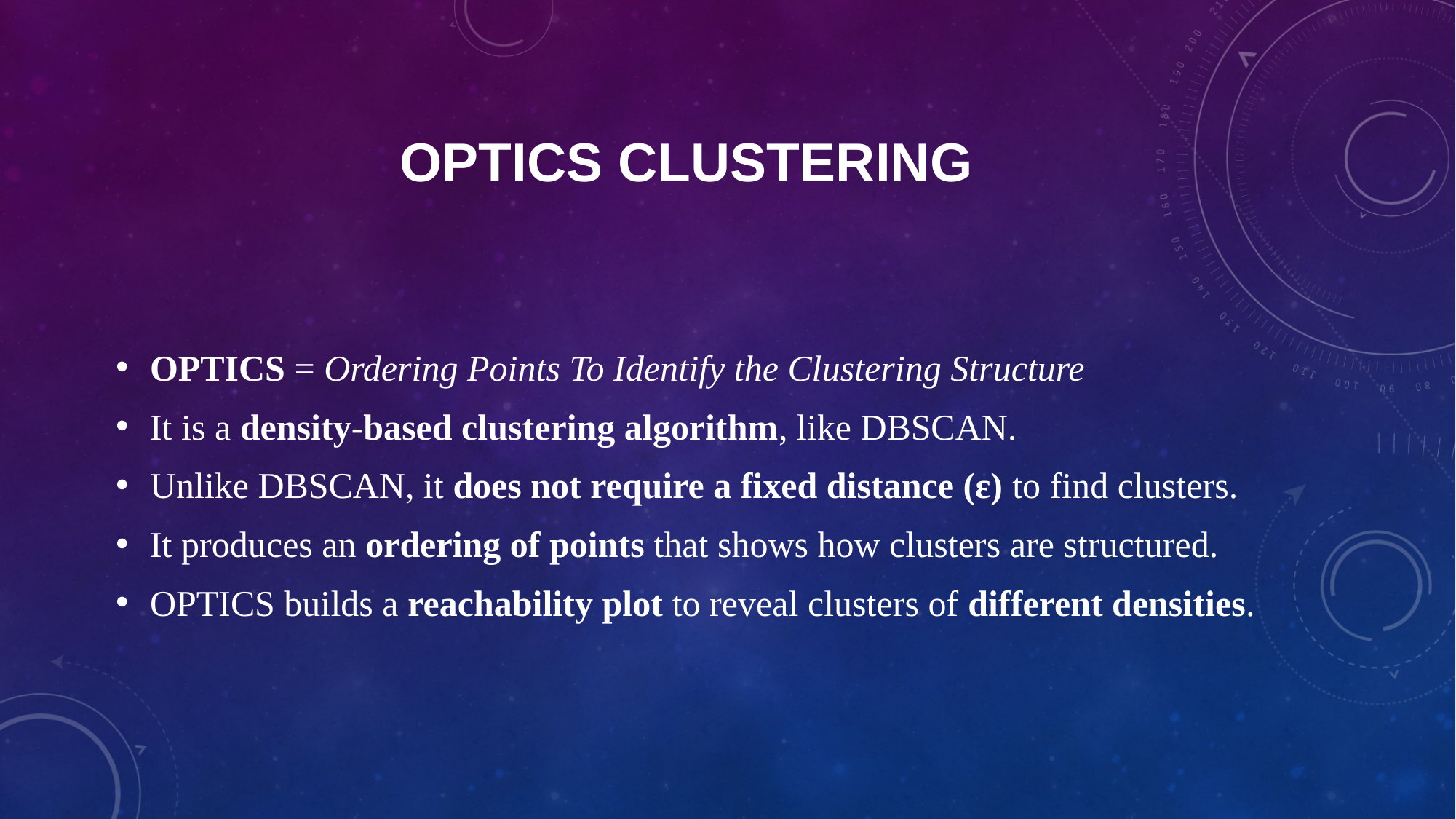

# OPTICS Clustering
OPTICS = Ordering Points To Identify the Clustering Structure
It is a density-based clustering algorithm, like DBSCAN.
Unlike DBSCAN, it does not require a fixed distance (ε) to find clusters.
It produces an ordering of points that shows how clusters are structured.
OPTICS builds a reachability plot to reveal clusters of different densities.